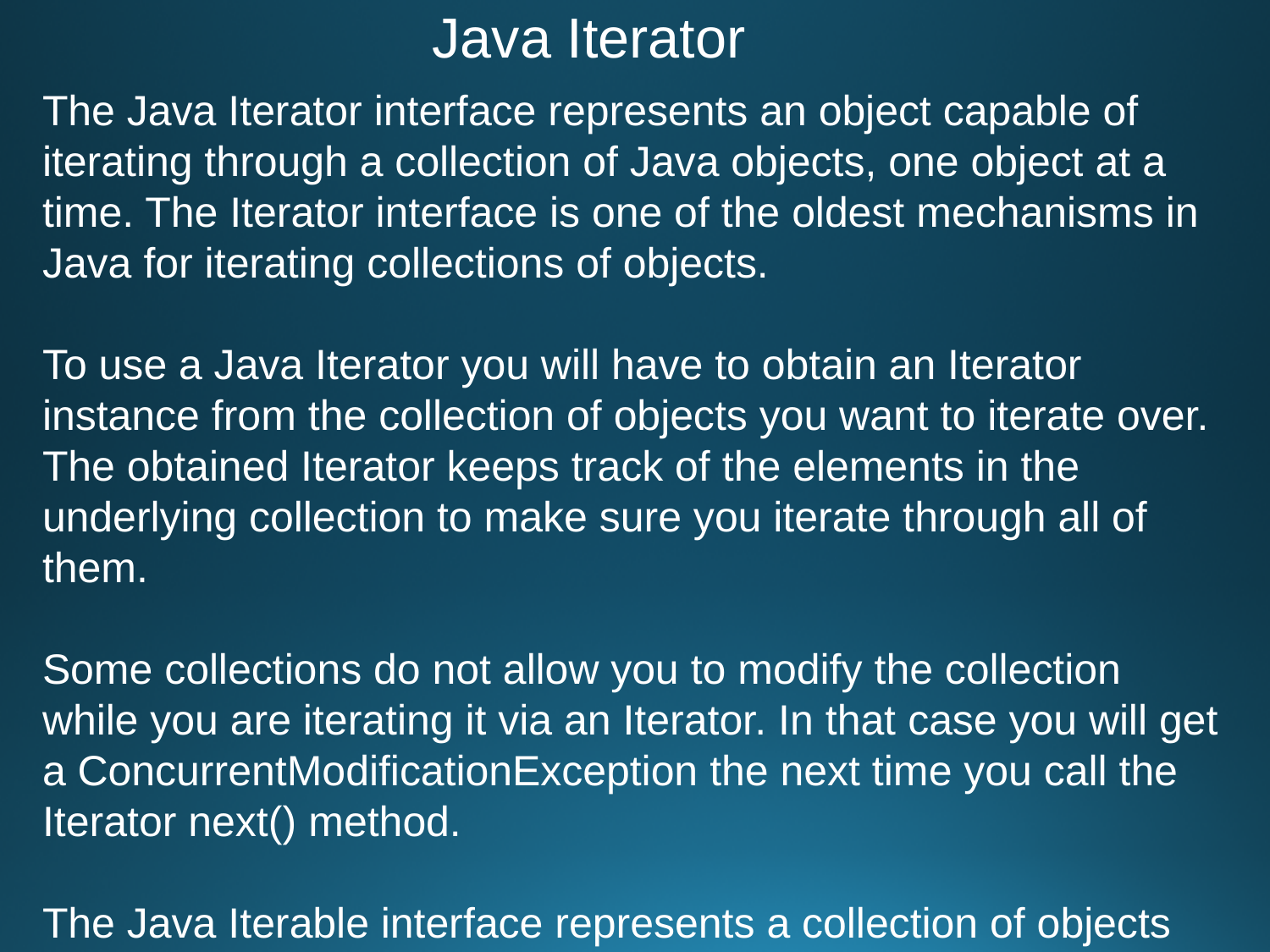

Java Iterator
The Java Iterator interface represents an object capable of iterating through a collection of Java objects, one object at a time. The Iterator interface is one of the oldest mechanisms in Java for iterating collections of objects.

To use a Java Iterator you will have to obtain an Iterator instance from the collection of objects you want to iterate over. The obtained Iterator keeps track of the elements in the underlying collection to make sure you iterate through all of them.

Some collections do not allow you to modify the collection while you are iterating it via an Iterator. In that case you will get a ConcurrentModificationException the next time you call the Iterator next() method.

The Java Iterable interface represents a collection of objects which is iterable - meaning which can be iterated. This means, that a class that implements the Java Iterable interface can have its elements iterated. You can iterate the objects of a Java Iterable in three ways: Via the , by obtaining a Java Iterator from the Iterable, or by calling the Java Iterable forEach() method.